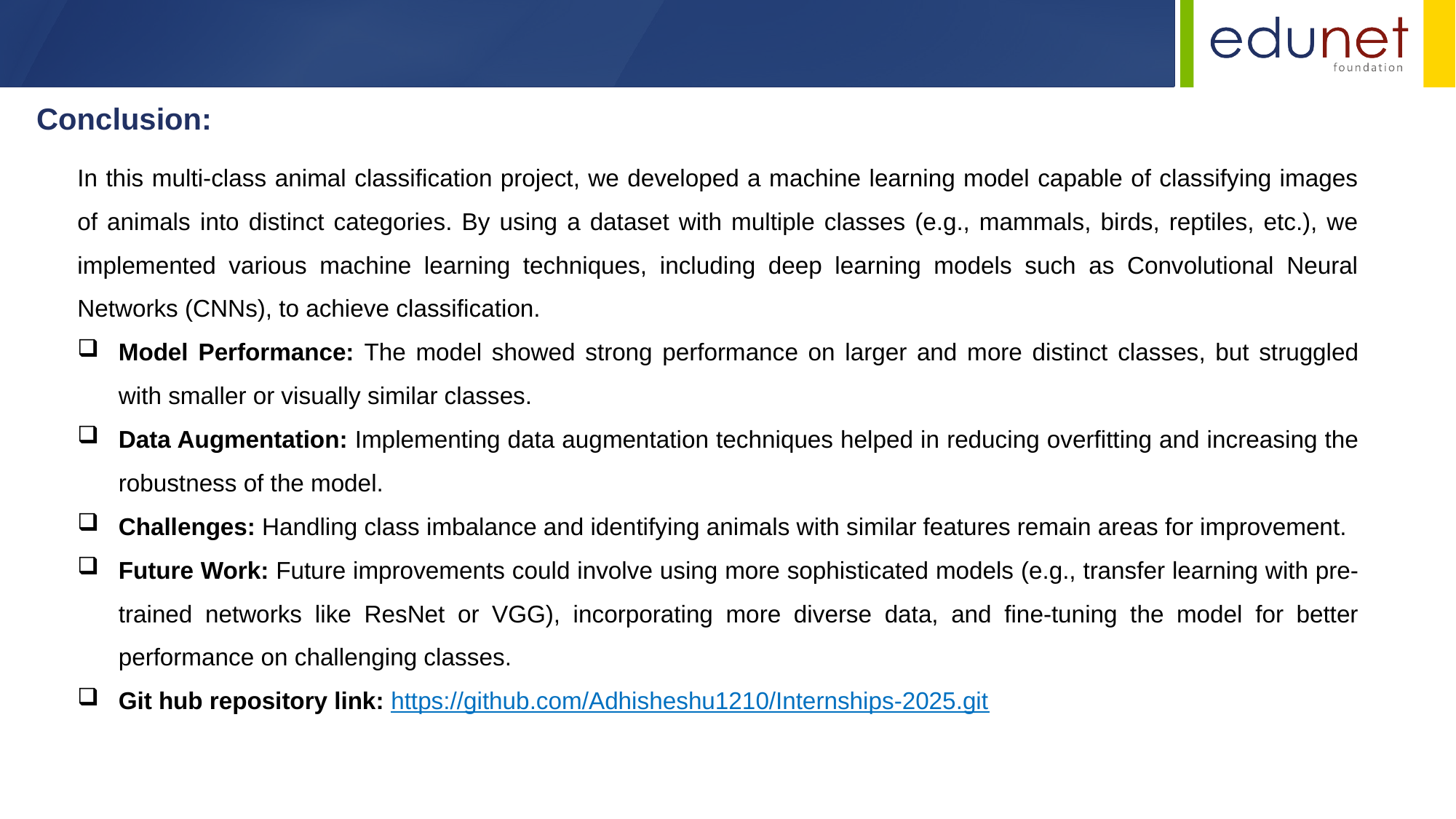

Conclusion:
In this multi-class animal classification project, we developed a machine learning model capable of classifying images of animals into distinct categories. By using a dataset with multiple classes (e.g., mammals, birds, reptiles, etc.), we implemented various machine learning techniques, including deep learning models such as Convolutional Neural Networks (CNNs), to achieve classification.
Model Performance: The model showed strong performance on larger and more distinct classes, but struggled with smaller or visually similar classes.
Data Augmentation: Implementing data augmentation techniques helped in reducing overfitting and increasing the robustness of the model.
Challenges: Handling class imbalance and identifying animals with similar features remain areas for improvement.
Future Work: Future improvements could involve using more sophisticated models (e.g., transfer learning with pre-trained networks like ResNet or VGG), incorporating more diverse data, and fine-tuning the model for better performance on challenging classes.
Git hub repository link: https://github.com/Adhisheshu1210/Internships-2025.git